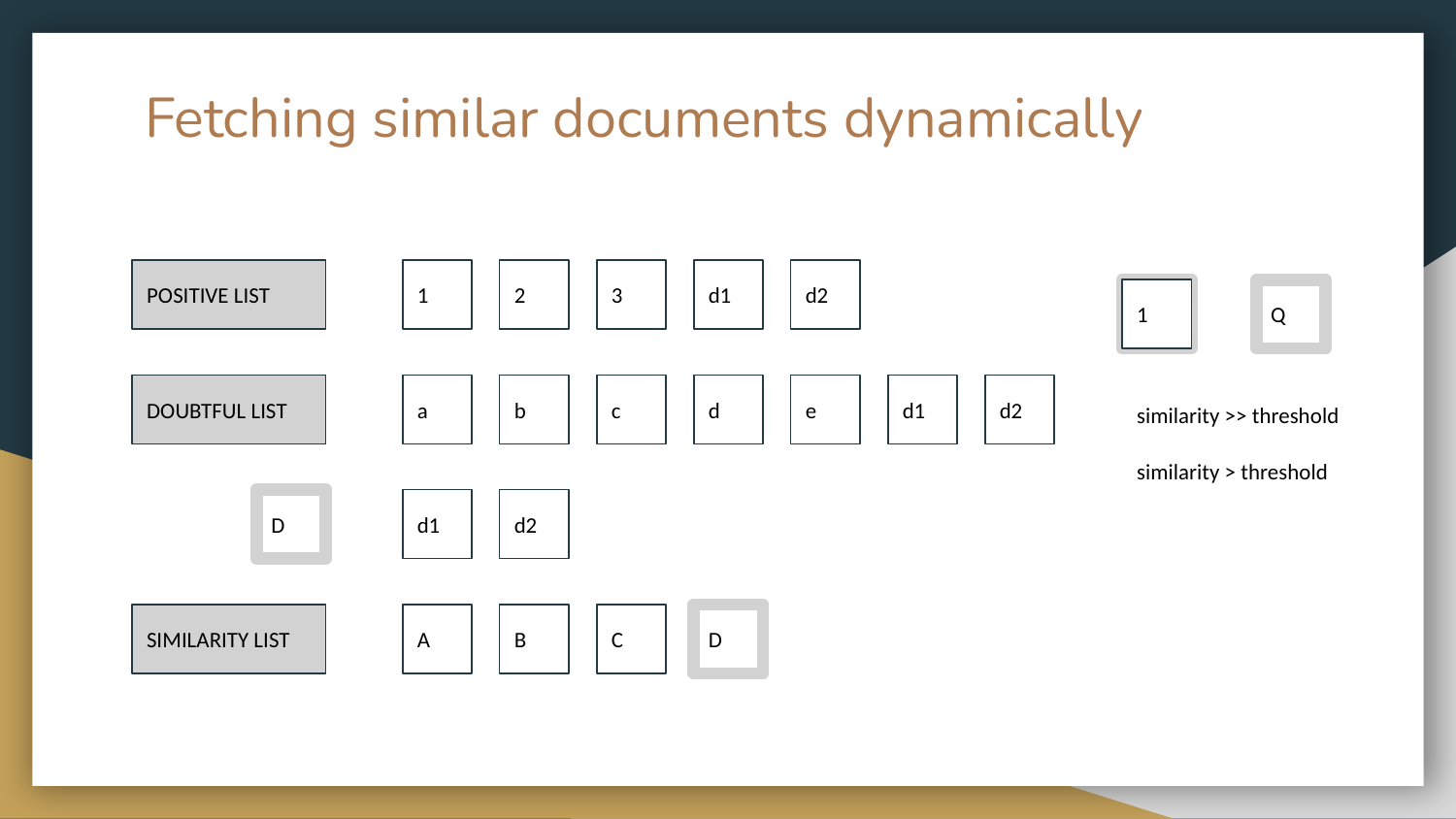

# Fetching similar documents dynamically
POSITIVE LIST
1
2
3
d1
d2
D
Q
1
DOUBTFUL LIST
a
b
c
d
e
d1
d2
similarity >> threshold
similarity > threshold
D
d1
d2
D
SIMILARITY LIST
A
B
C